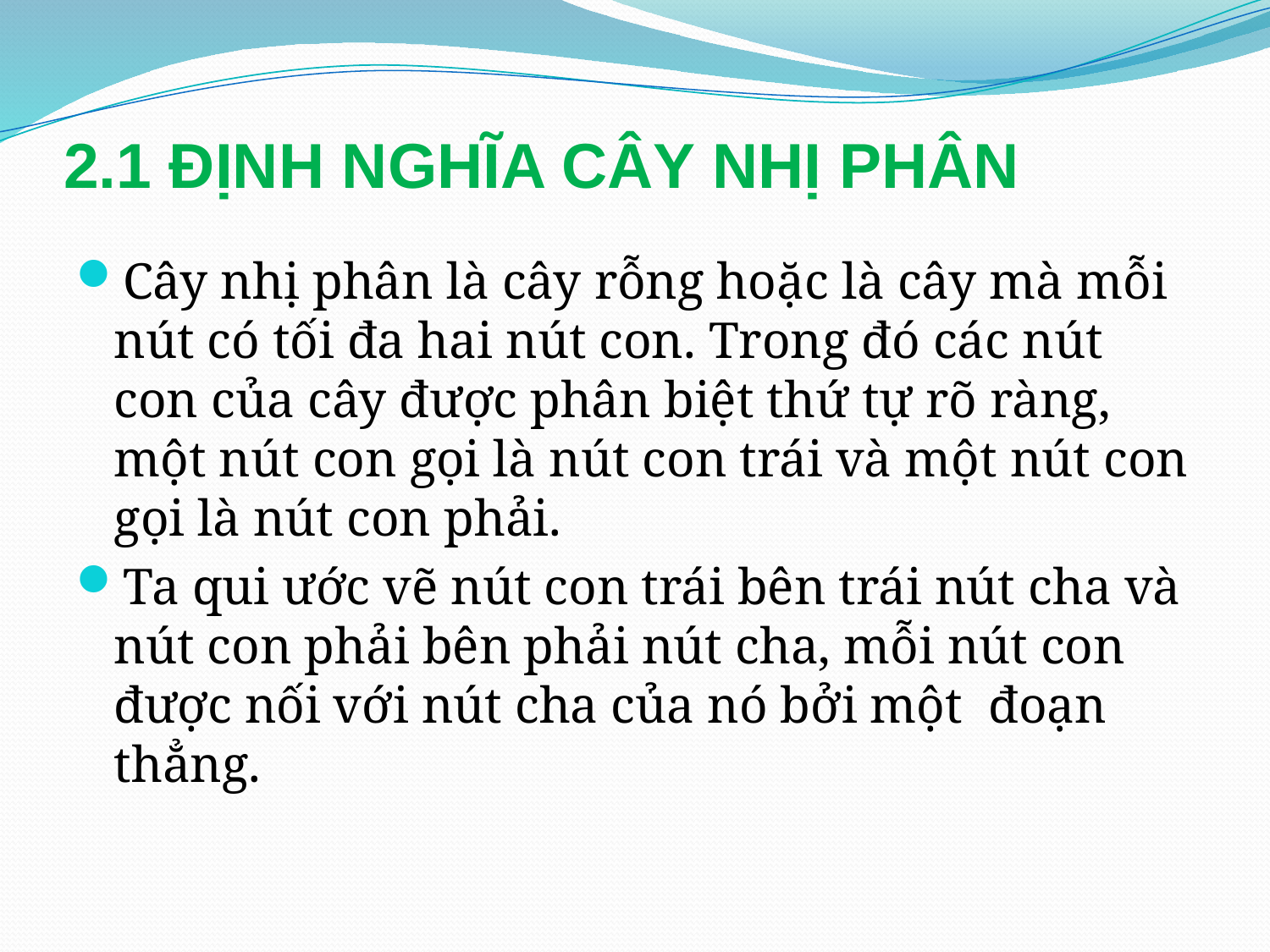

# 2.1 ĐỊNH NGHĨA CÂY NHỊ PHÂN
Cây nhị phân là cây rỗng hoặc là cây mà mỗi nút có tối đa hai nút con. Trong đó các nút con của cây được phân biệt thứ tự rõ ràng, một nút con gọi là nút con trái và một nút con gọi là nút con phải.
Ta qui ước vẽ nút con trái bên trái nút cha và nút con phải bên phải nút cha, mỗi nút con  được nối với nút cha của nó bởi một  đoạn thẳng.